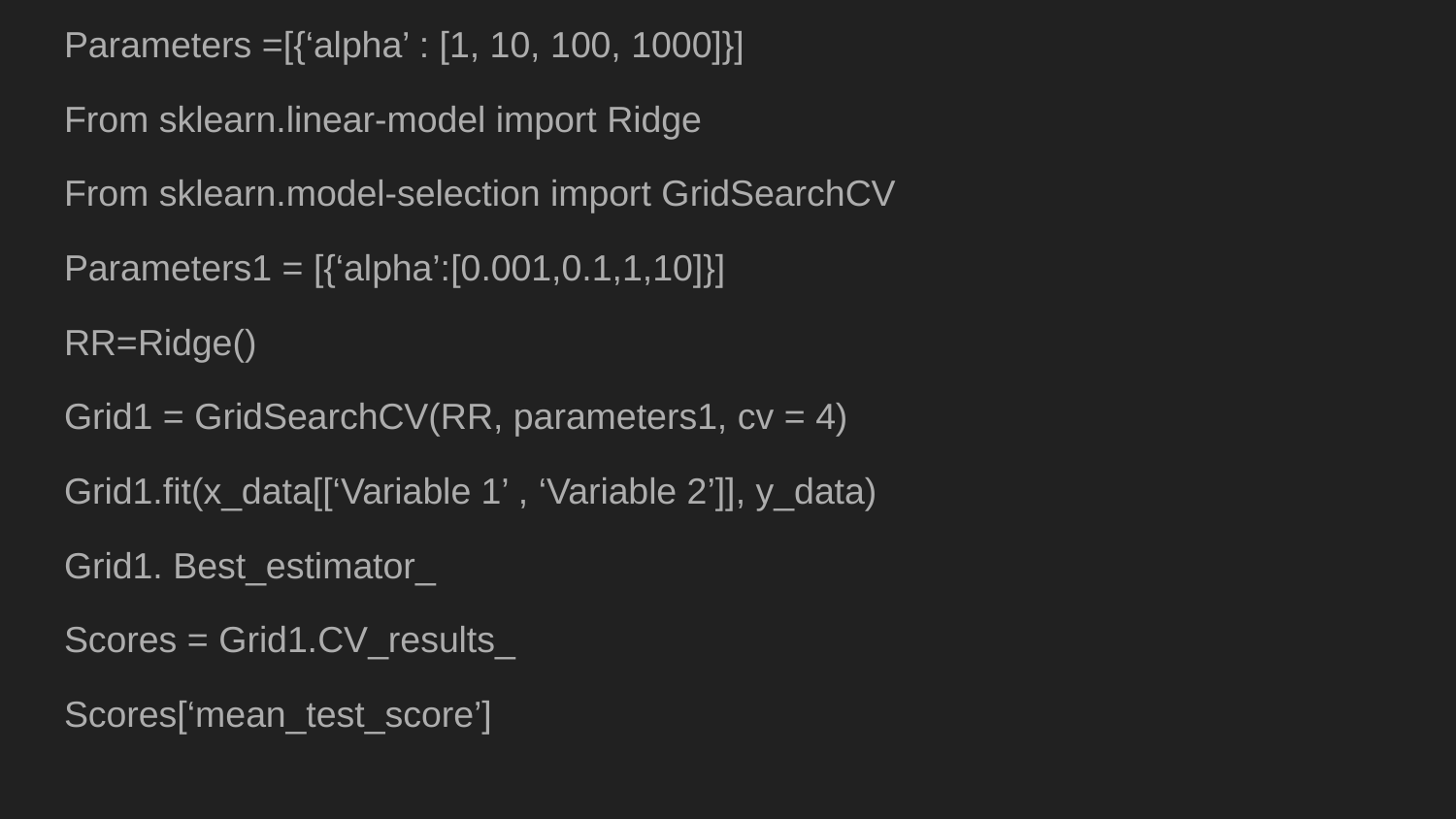

Parameters =[{‘alpha’ : [1, 10, 100, 1000]}]
From sklearn.linear-model import Ridge
From sklearn.model-selection import GridSearchCV
Parameters1 = [{‘alpha’:[0.001,0.1,1,10]}]
RR=Ridge()
Grid1 = GridSearchCV(RR, parameters1, cv = 4)
Grid1.fit(x_data[[‘Variable 1’ , ‘Variable 2’]], y_data)
Grid1. Best_estimator_
Scores = Grid1.CV_results_
Scores[‘mean_test_score’]